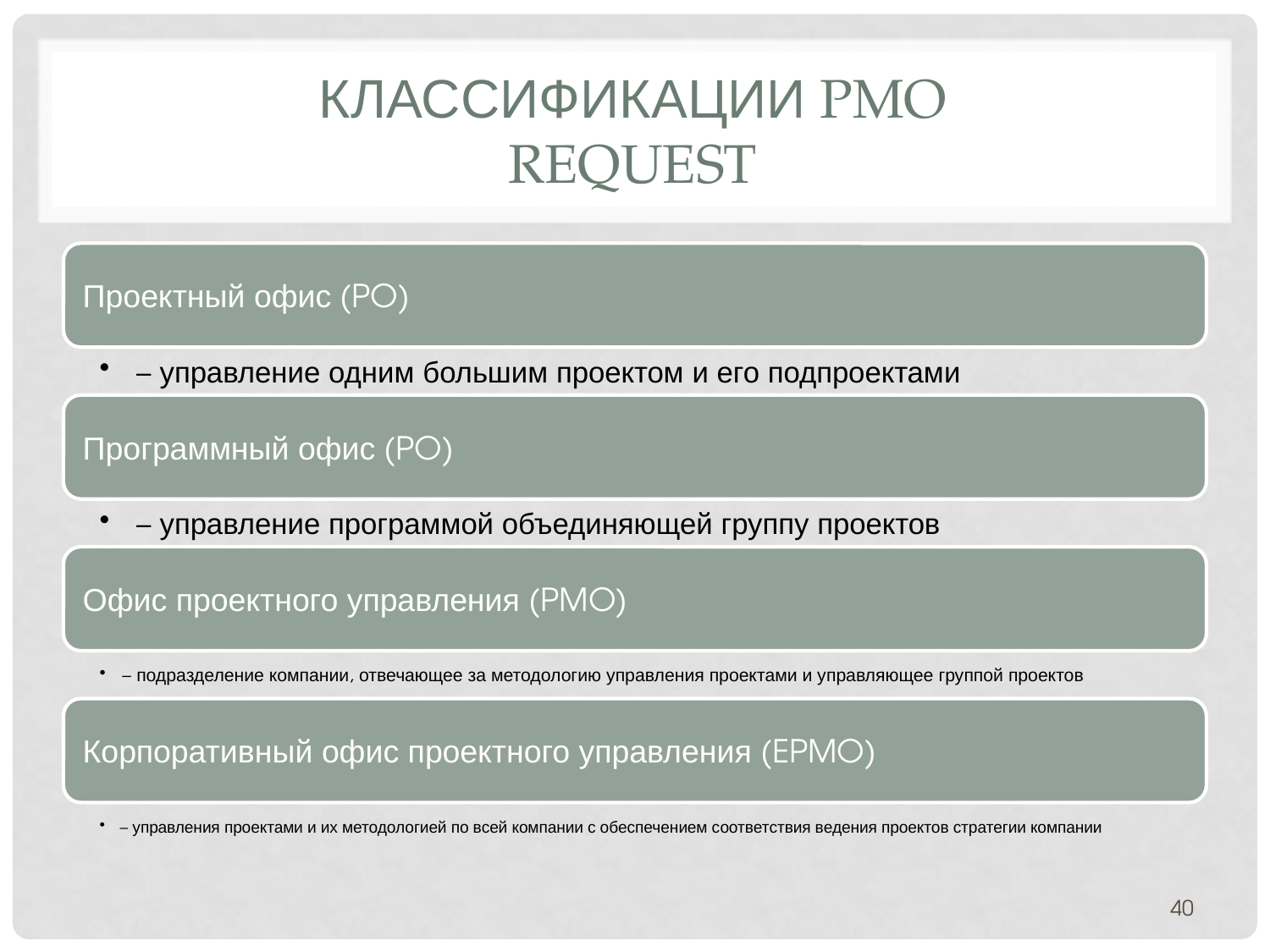

# КЛАССИФИКАЦИИ PMO REQUEST
Проектный офис (PO)
– управление одним большим проектом и его подпроектами
Программный офис (PO)
– управление программой объединяющей группу проектов
Офис проектного управления (PMO)
– подразделение компании, отвечающее за методологию управления проектами и управляющее группой проектов
Корпоративный офис проектного управления (EPMO)
– управления проектами и их методологией по всей компании с обеспечением соответствия ведения проектов стратегии компании
40